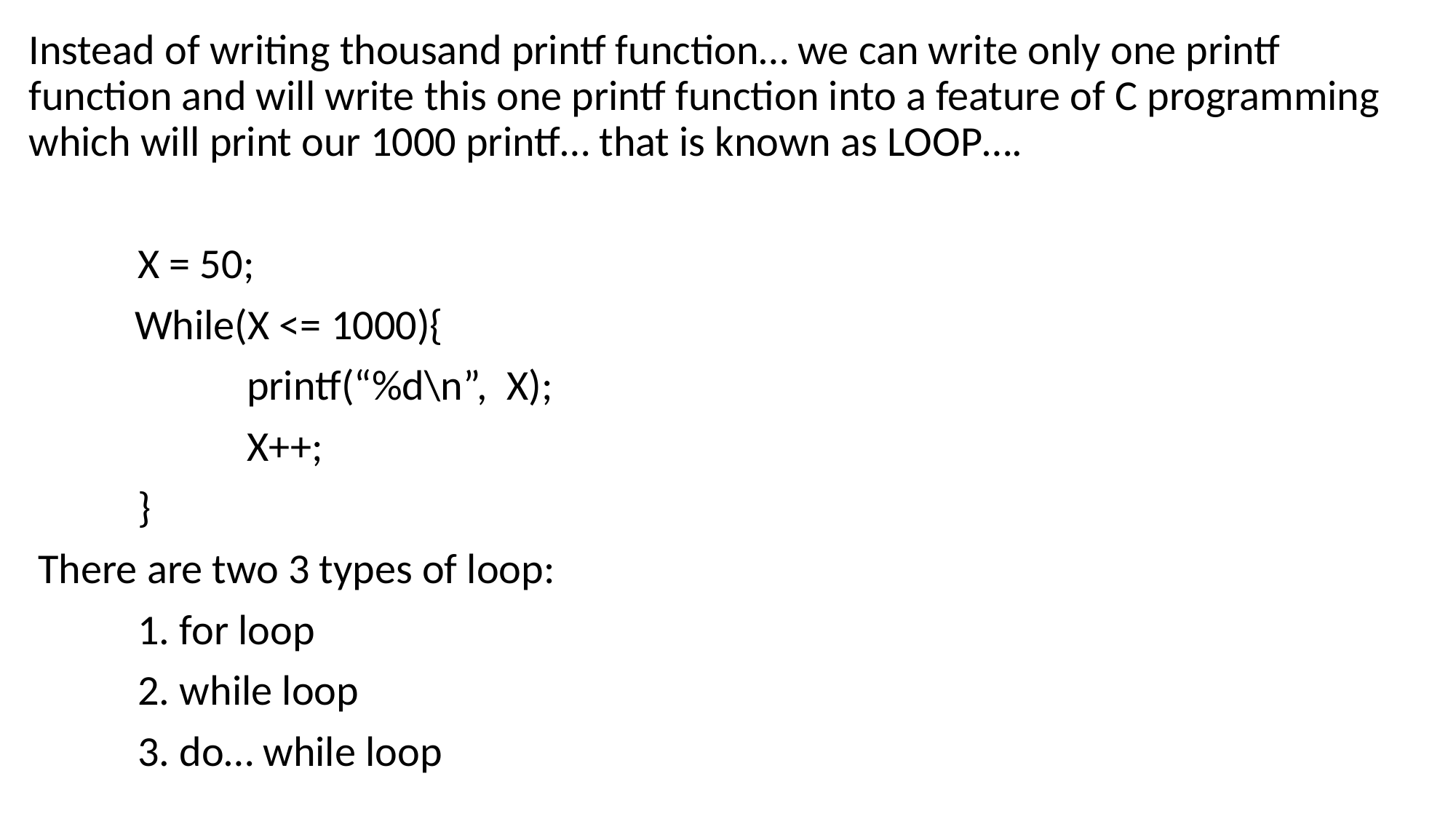

Instead of writing thousand printf function… we can write only one printf function and will write this one printf function into a feature of C programming which will print our 1000 printf… that is known as LOOP….

	X = 50;
           While(X <= 1000){
		printf(“%d\n”,  X);
		X++;
	}
 There are two 3 types of loop:
	1. for loop
	2. while loop
	3. do… while loop